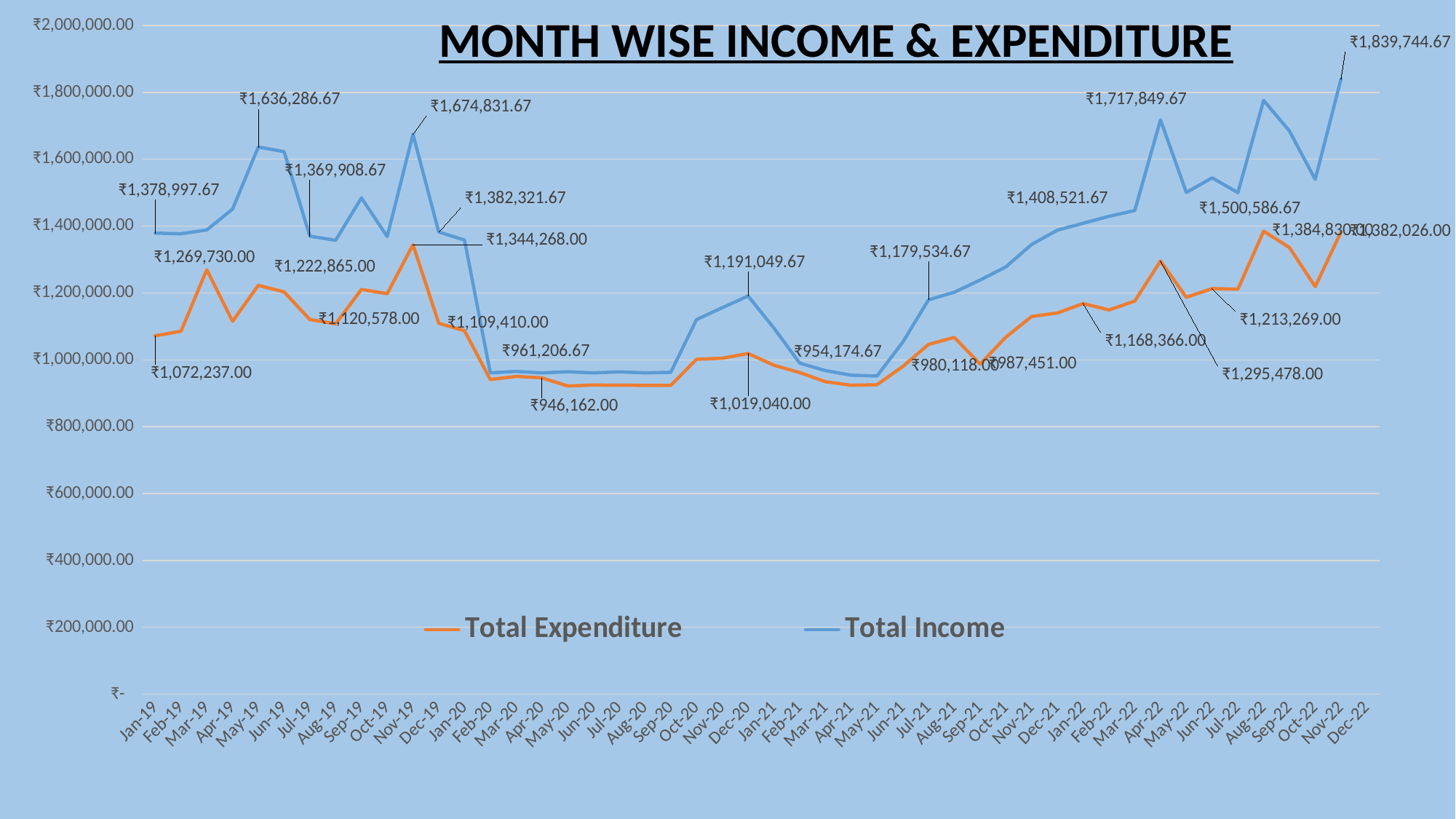

[unsupported chart]

MONTH WISE INCOME & EXPENDITURE